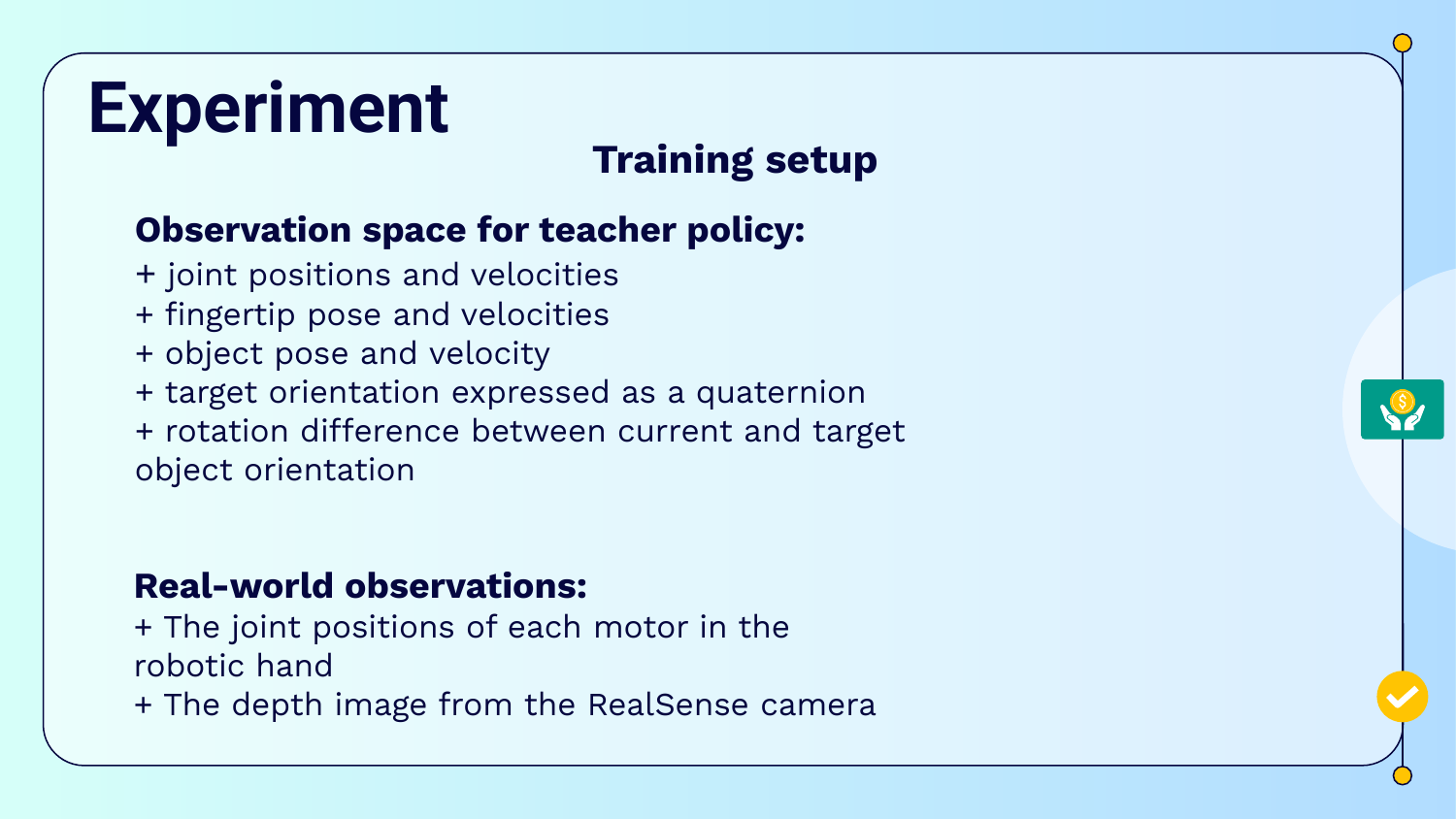

# Experiment
Training setup
Observation space for teacher policy:
+ joint positions and velocities
+ fingertip pose and velocities
+ object pose and velocity
+ target orientation expressed as a quaternion
+ rotation difference between current and target object orientation
Real-world observations:
+ The joint positions of each motor in the robotic hand
+ The depth image from the RealSense camera